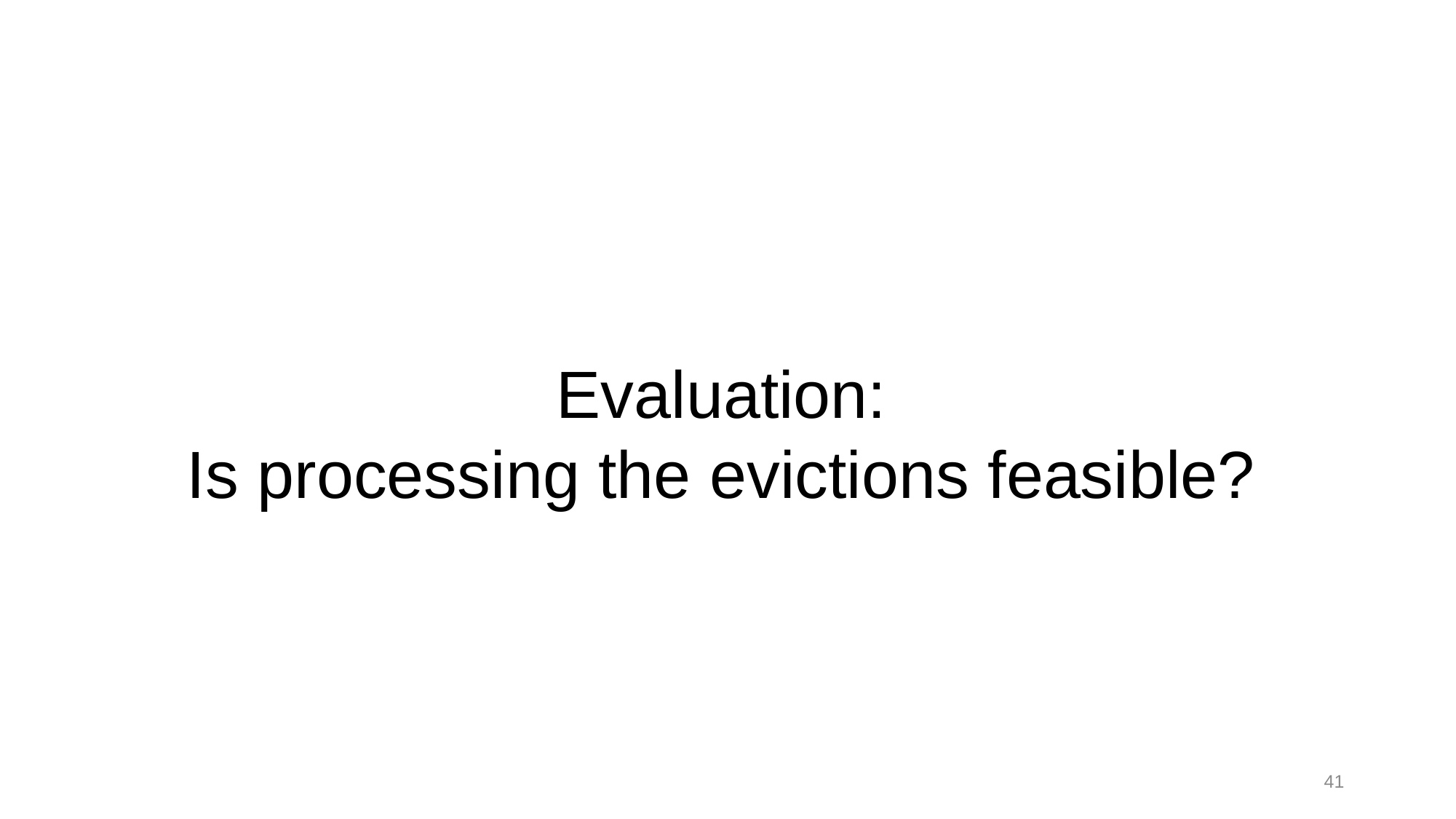

Evaluation:
Is processing the evictions feasible?
41